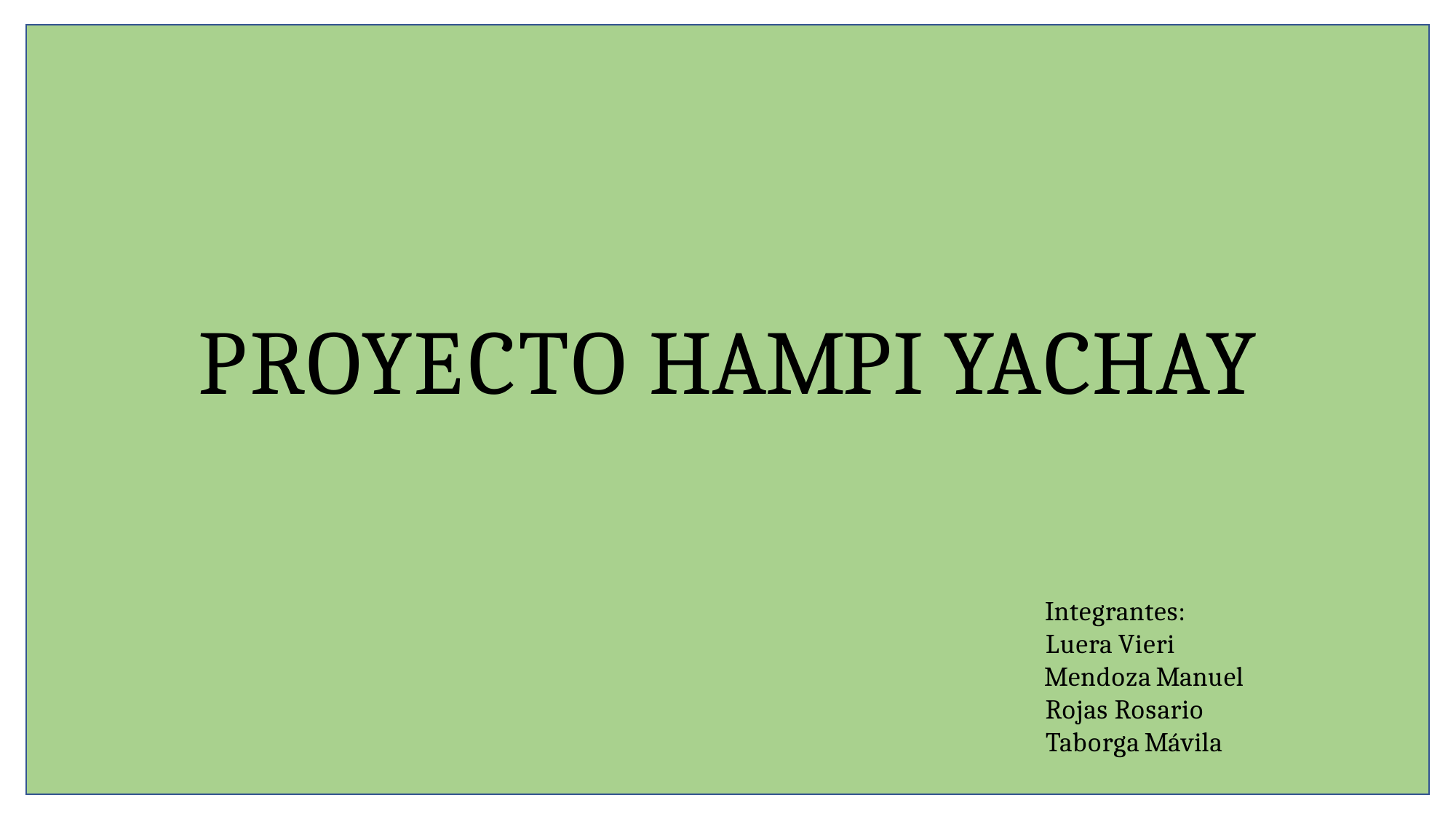

# PROYECTO HAMPI YACHAY
Integrantes:
Luera Vieri
Mendoza Manuel
Rojas Rosario
Taborga Mávila